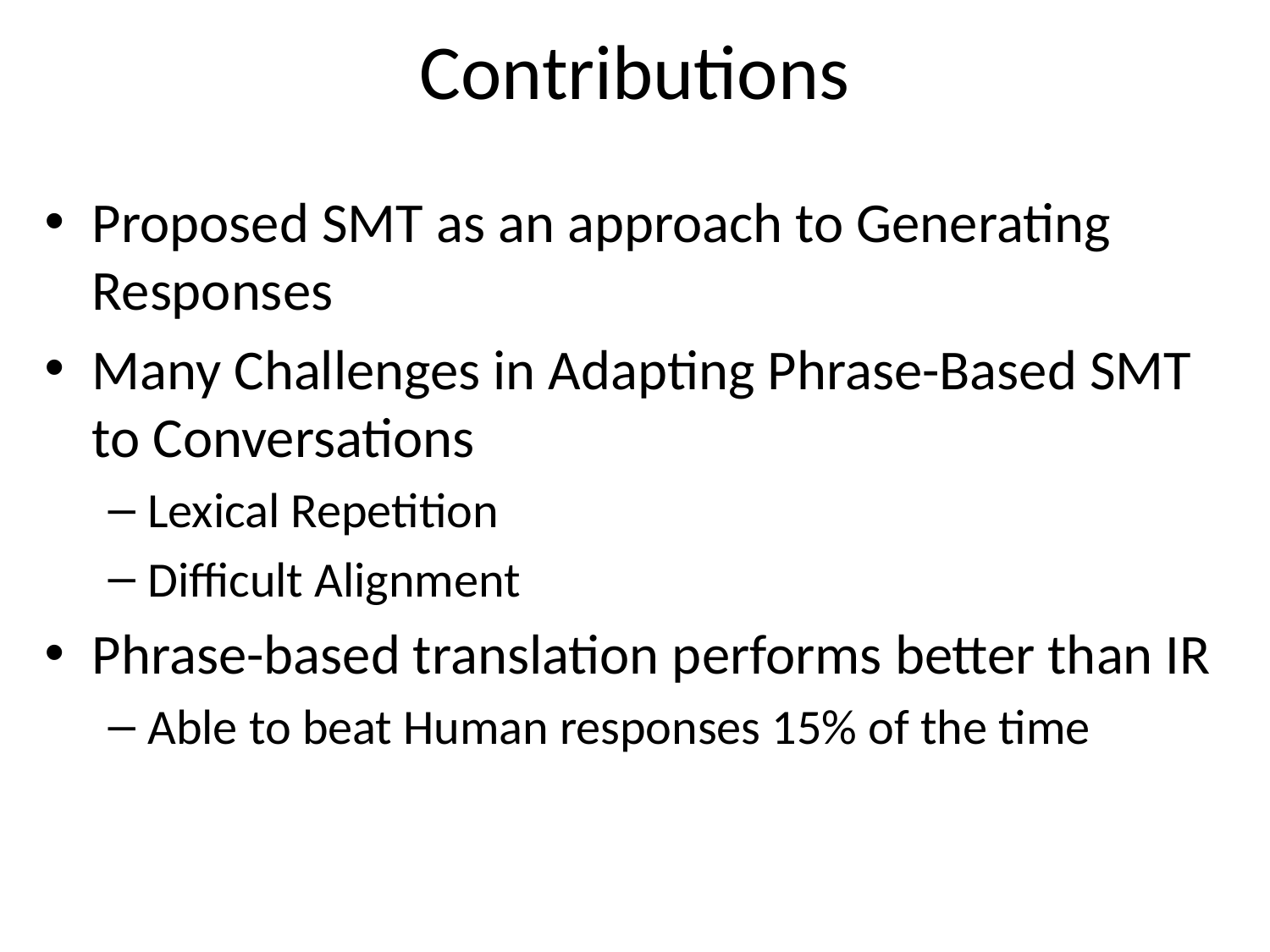

# Contributions
Proposed SMT as an approach to Generating Responses
Many Challenges in Adapting Phrase-Based SMT to Conversations
Lexical Repetition
Difficult Alignment
Phrase-based translation performs better than IR
Able to beat Human responses 15% of the time